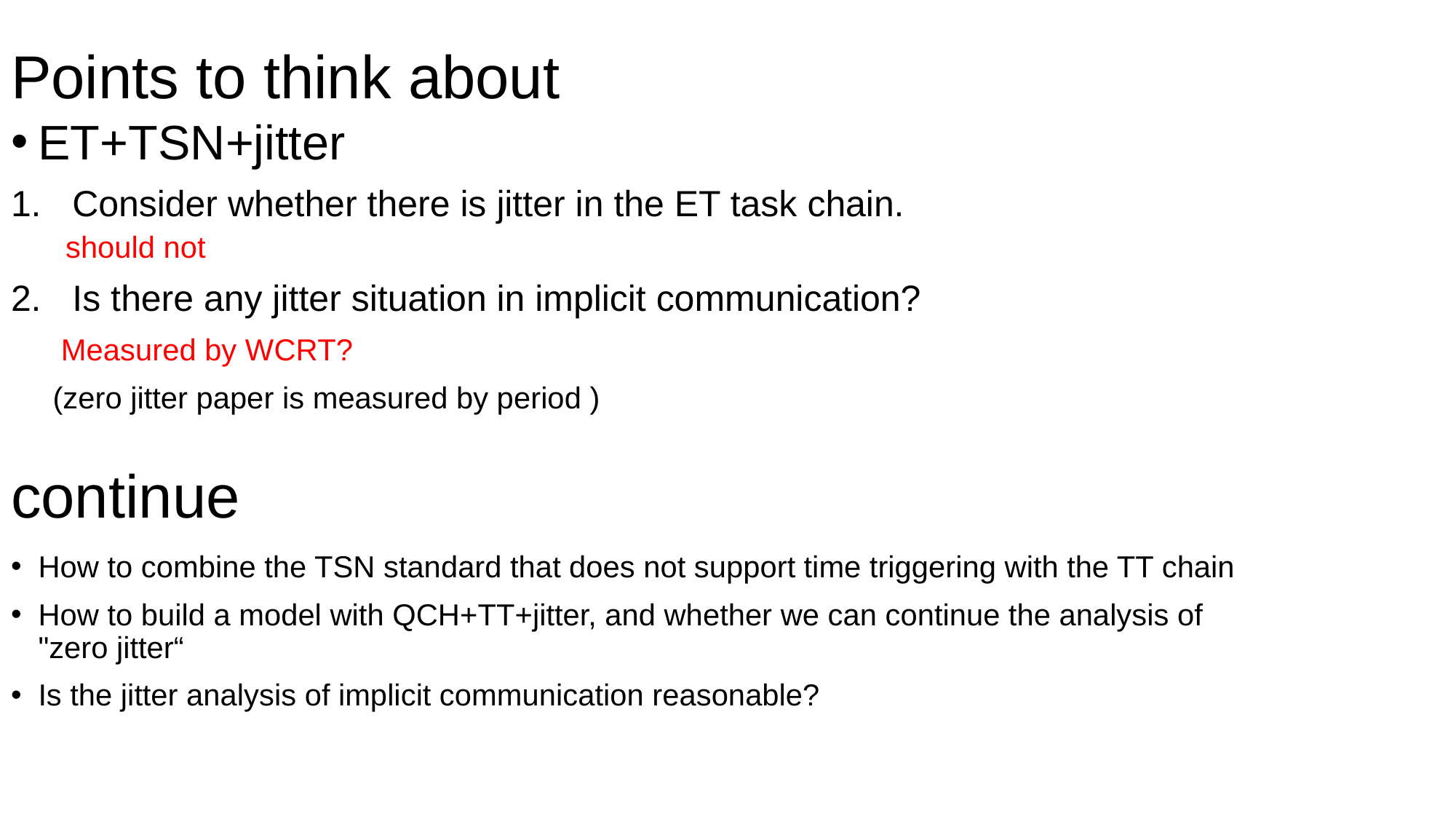

# Points to think about
ET+TSN+jitter
Consider whether there is jitter in the ET task chain.
should not
Is there any jitter situation in implicit communication?
      Measured by WCRT?
     (zero jitter paper is measured by period )
continue
How to combine the TSN standard that does not support time triggering with the TT chain
How to build a model with QCH+TT+jitter, and whether we can continue the analysis of "zero jitter“
Is the jitter analysis of implicit communication reasonable?